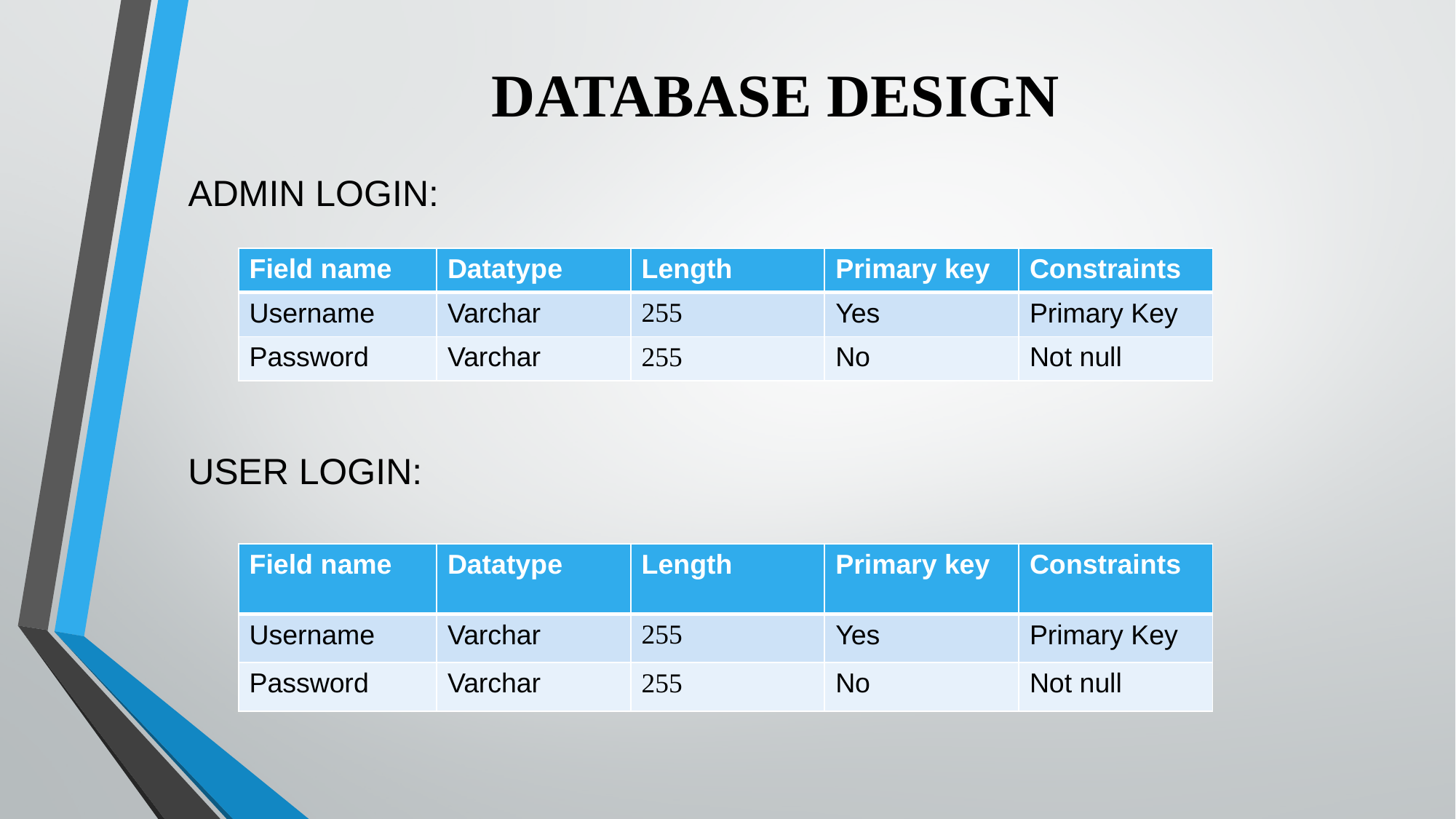

# DATABASE DESIGN
ADMIN LOGIN:

| Field name | Datatype | Length | Primary key | Constraints |
| --- | --- | --- | --- | --- |
| Username | Varchar | 255 | Yes | Primary Key |
| Password | Varchar | 255 | No | Not null |
USER LOGIN:
| Field name | Datatype | Length | Primary key | Constraints |
| --- | --- | --- | --- | --- |
| Username | Varchar | 255 | Yes | Primary Key |
| Password | Varchar | 255 | No | Not null |